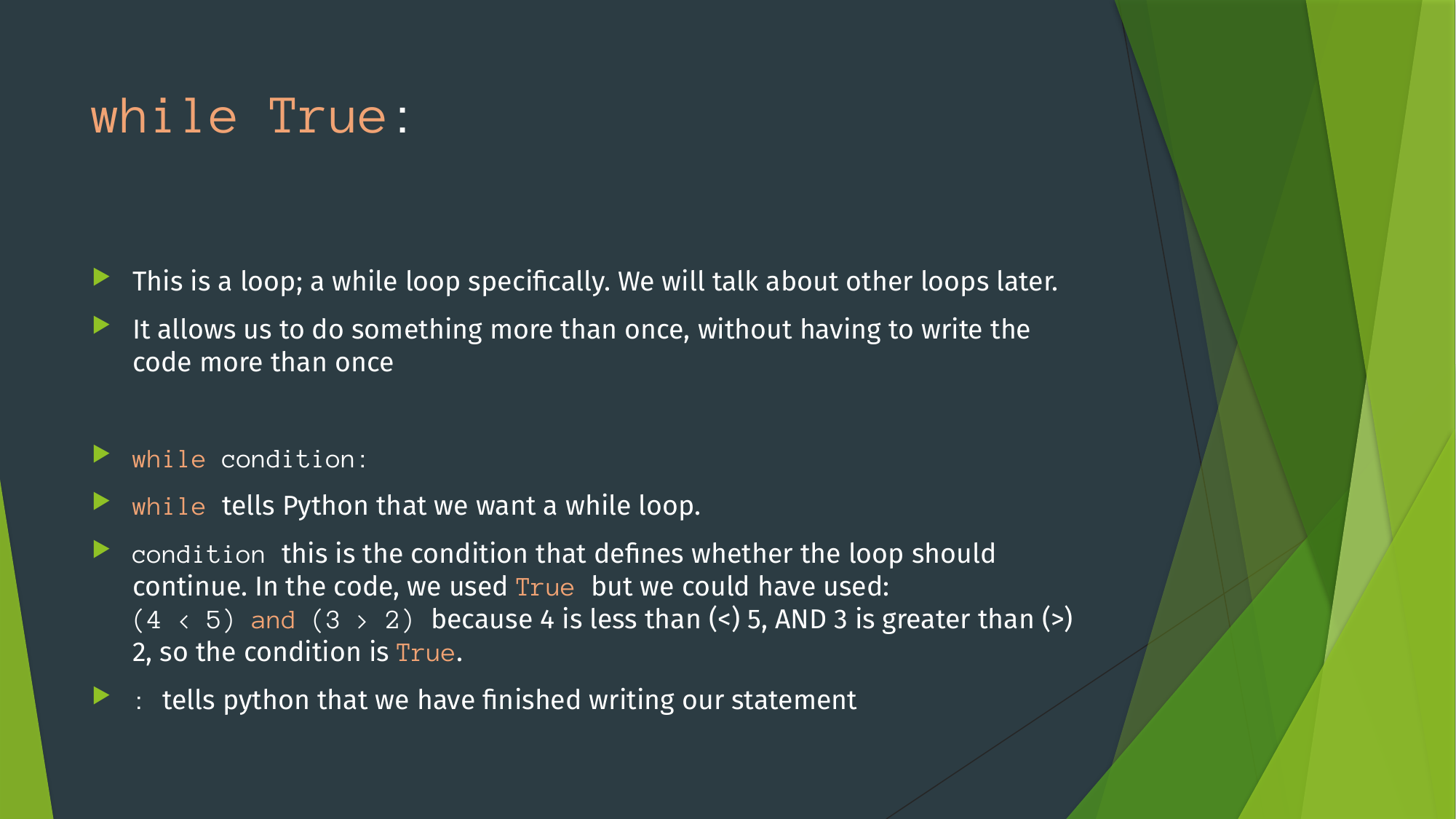

# while True:
This is a loop; a while loop specifically. We will talk about other loops later.
It allows us to do something more than once, without having to write the code more than once

while condition:
while tells Python that we want a while loop.
condition this is the condition that defines whether the loop should continue. In the code, we used True but we could have used:
(4 < 5) and (3 > 2) because 4 is less than (<) 5, AND 3 is greater than (>) 2, so the condition is True.
: tells python that we have finished writing our statement